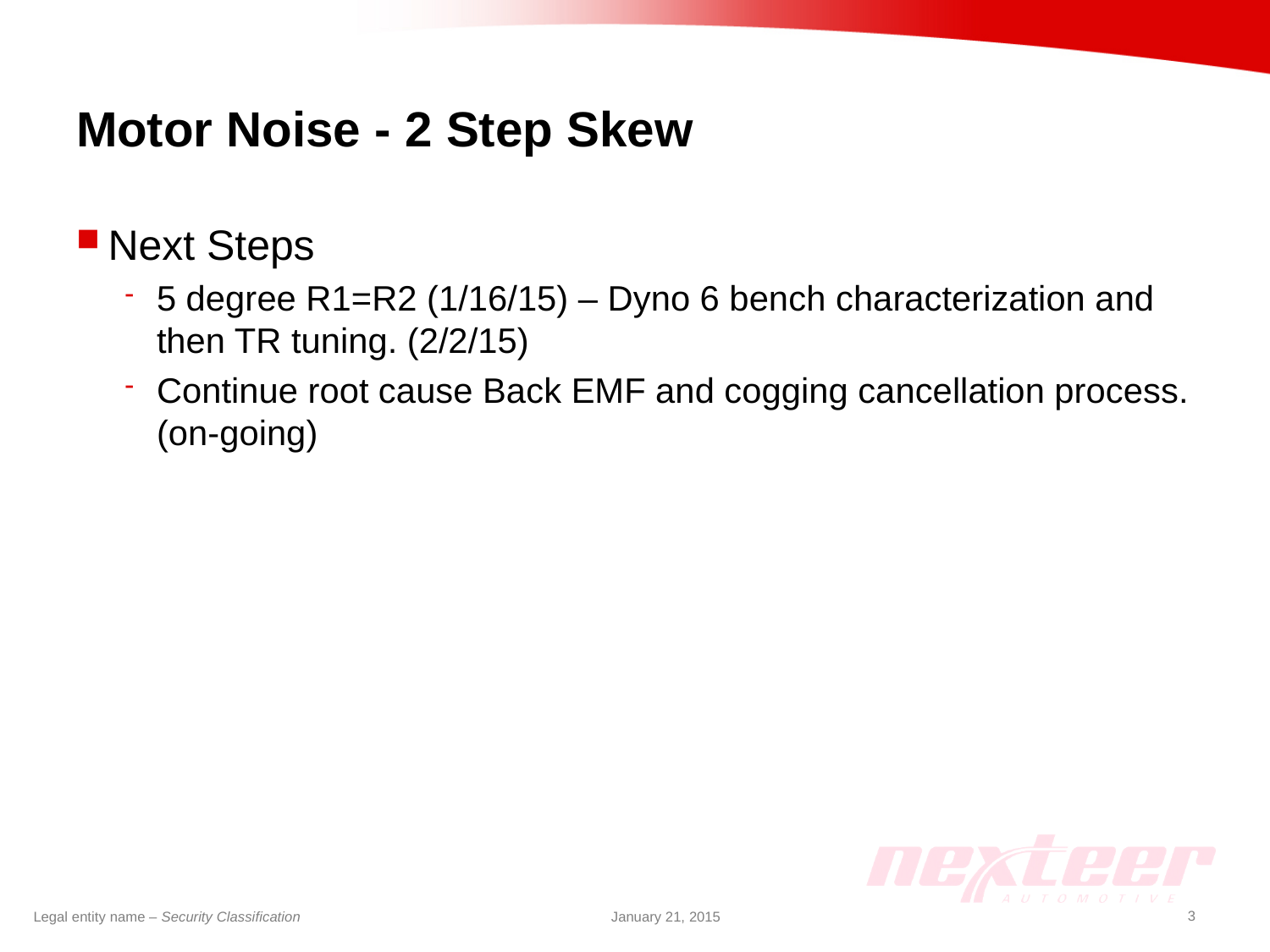

# Motor Noise - 2 Step Skew
Next Steps
5 degree R1=R2 (1/16/15) – Dyno 6 bench characterization and then TR tuning. (2/2/15)
Continue root cause Back EMF and cogging cancellation process. (on-going)